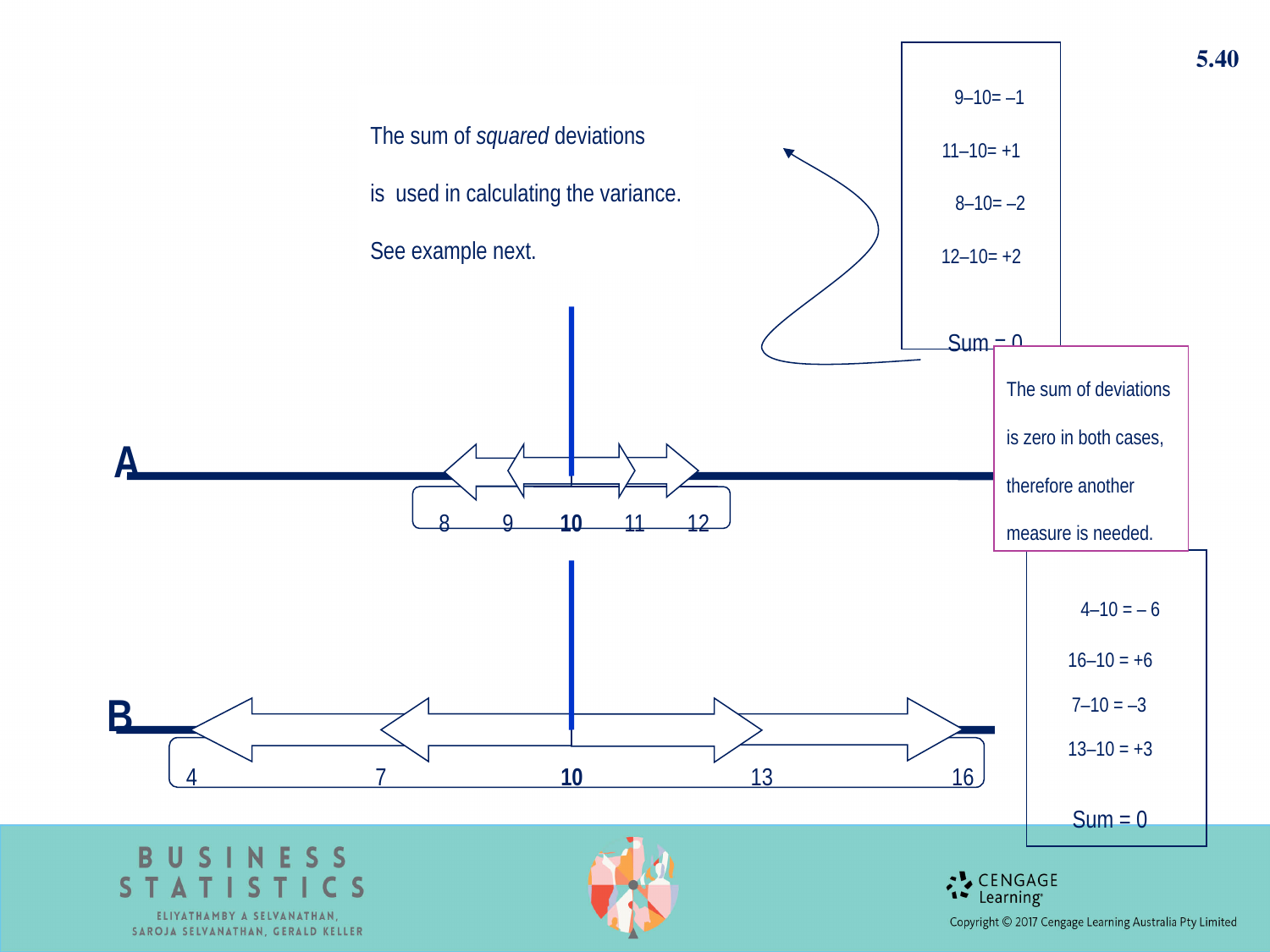

5.40

  9–10= –1
The sum of squared deviations
is  used in calculating the variance.
See example next.
11–10= +1

  8–10= –2
12–10= +2
Sum = 0
Sum = 0

The sum of deviations
is zero in both cases,
therefore another
measure is needed.
A

8
9
10
11
12

  4–10 = – 6
16–10 = +6
B
  7–10 = –3

13–10 = +3

4
7
10
13
16